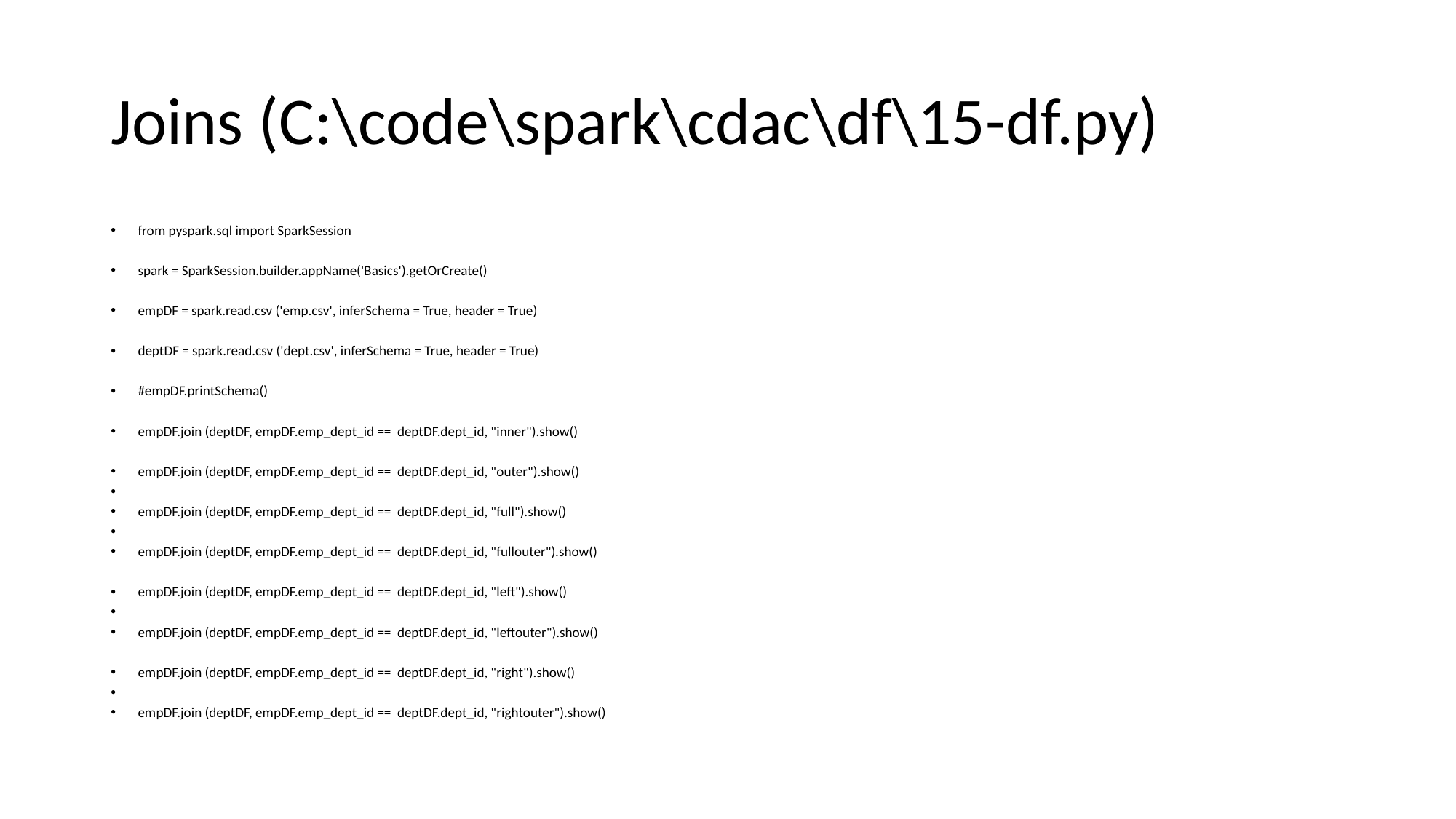

# Joins (C:\code\spark\cdac\df\15-df.py)
from pyspark.sql import SparkSession

spark = SparkSession.builder.appName('Basics').getOrCreate()

empDF = spark.read.csv ('emp.csv', inferSchema = True, header = True)

deptDF = spark.read.csv ('dept.csv', inferSchema = True, header = True)

#empDF.printSchema()

empDF.join (deptDF, empDF.emp_dept_id ==  deptDF.dept_id, "inner").show()

empDF.join (deptDF, empDF.emp_dept_id ==  deptDF.dept_id, "outer").show()

empDF.join (deptDF, empDF.emp_dept_id ==  deptDF.dept_id, "full").show()

empDF.join (deptDF, empDF.emp_dept_id ==  deptDF.dept_id, "fullouter").show()

empDF.join (deptDF, empDF.emp_dept_id ==  deptDF.dept_id, "left").show()

empDF.join (deptDF, empDF.emp_dept_id ==  deptDF.dept_id, "leftouter").show()

empDF.join (deptDF, empDF.emp_dept_id ==  deptDF.dept_id, "right").show()

empDF.join (deptDF, empDF.emp_dept_id ==  deptDF.dept_id, "rightouter").show()